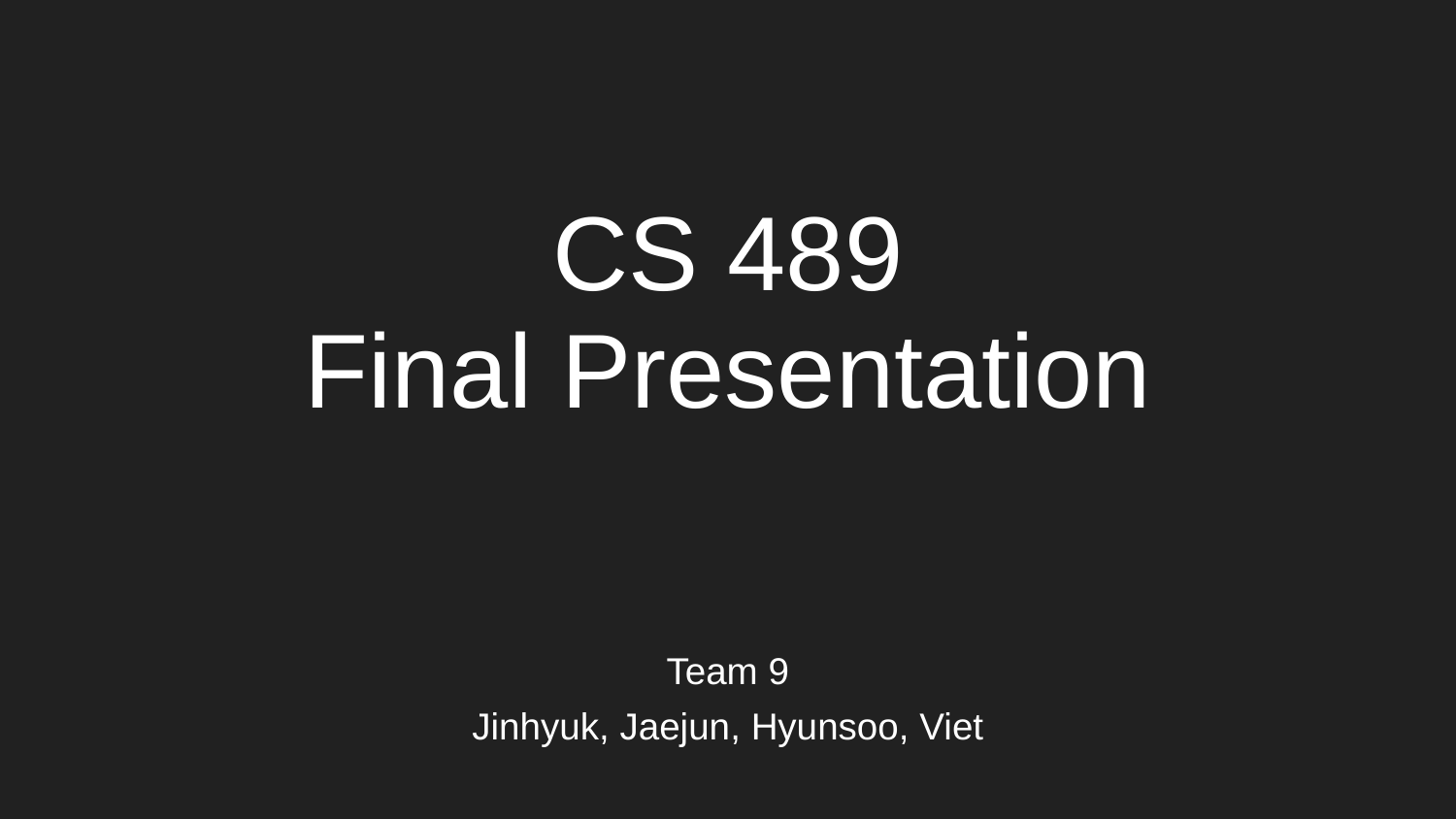

# CS 489
Final Presentation
Team 9
Jinhyuk, Jaejun, Hyunsoo, Viet